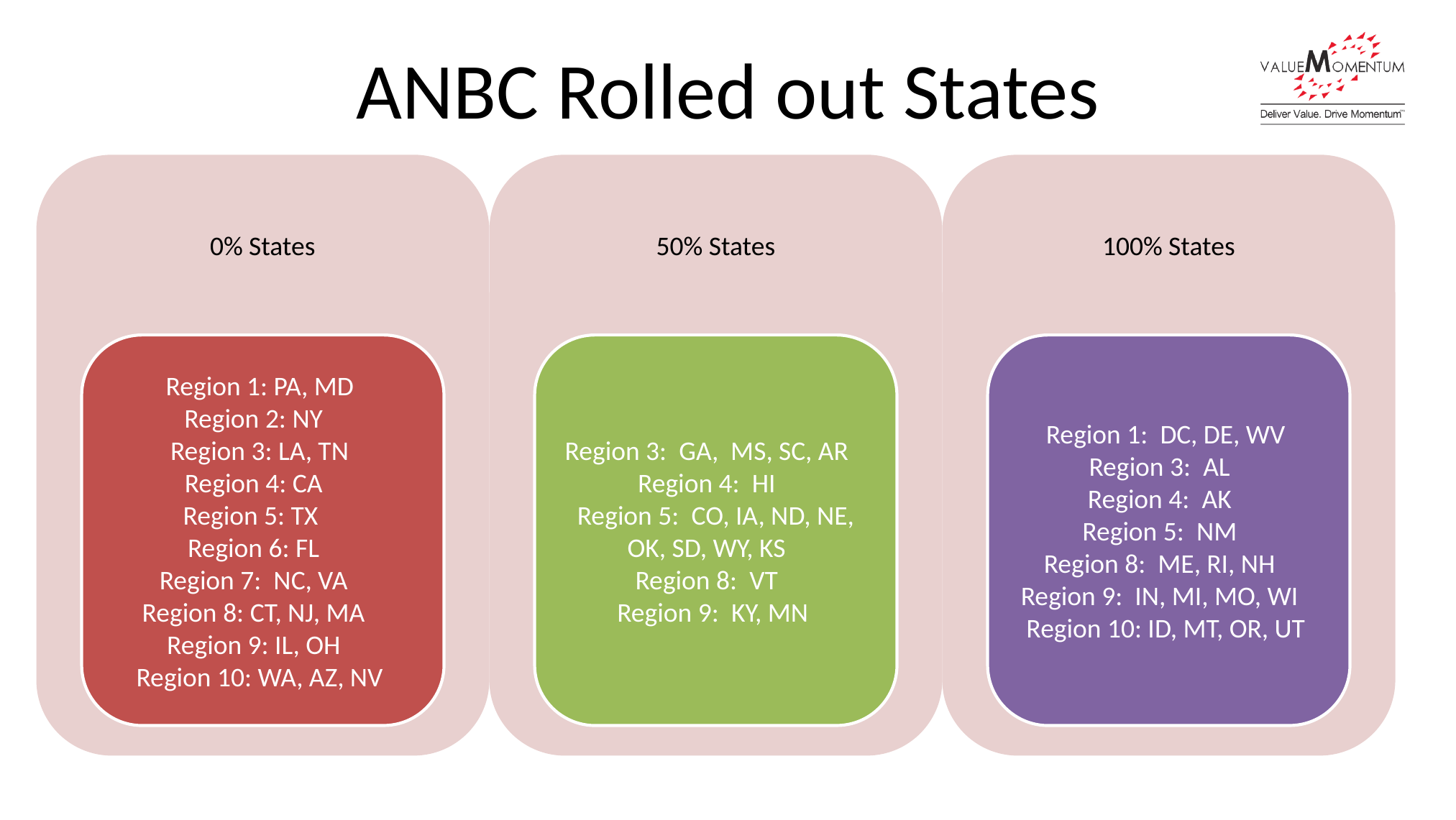

# ANBC Rolled out States
0% States
Region 1: PA, MD
Region 2: NY  
Region 3: LA, TN
Region 4: CA  
Region 5: TX   
Region 6: FL  
Region 7:  NC, VA  
Region 8: CT, NJ, MA  
Region 9: IL, OH  
Region 10: WA, AZ, NV
50% States
Region 3:  GA,  MS, SC, AR  
Region 4:  HI  
Region 5:  CO, IA, ND, NE, OK, SD, WY, KS  
Region 8:  VT  
Region 9:  KY, MN
100% States
Region 1:  DC, DE, WV
Region 3:  AL  
Region 4:  AK  
Region 5:  NM  
Region 8:  ME, RI, NH  
Region 9:  IN, MI, MO, WI  
Region 10: ID, MT, OR, UT